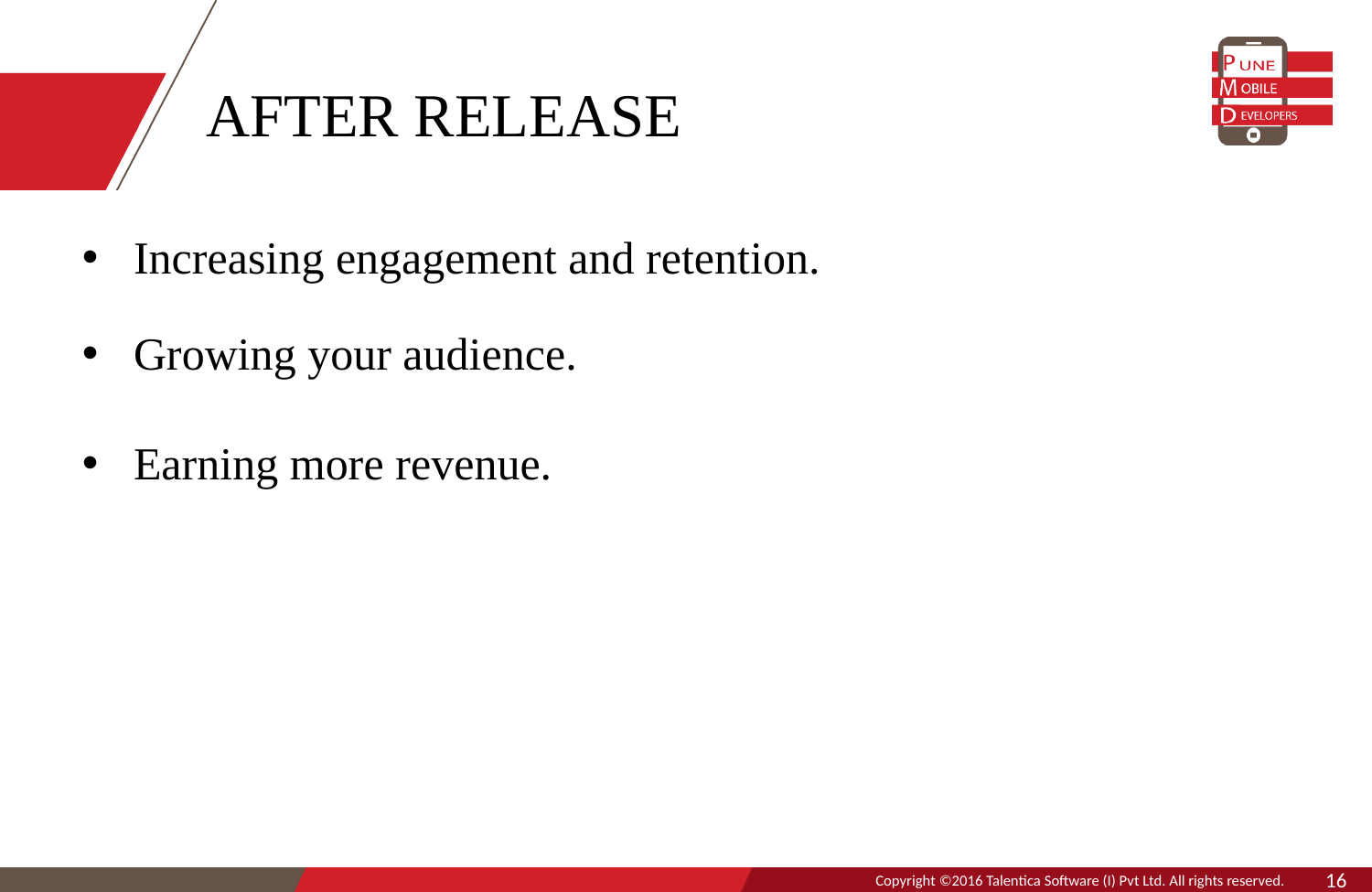

# AFTER RELEASE

Increasing engagement and retention.

Growing your audience.

Earning more revenue.